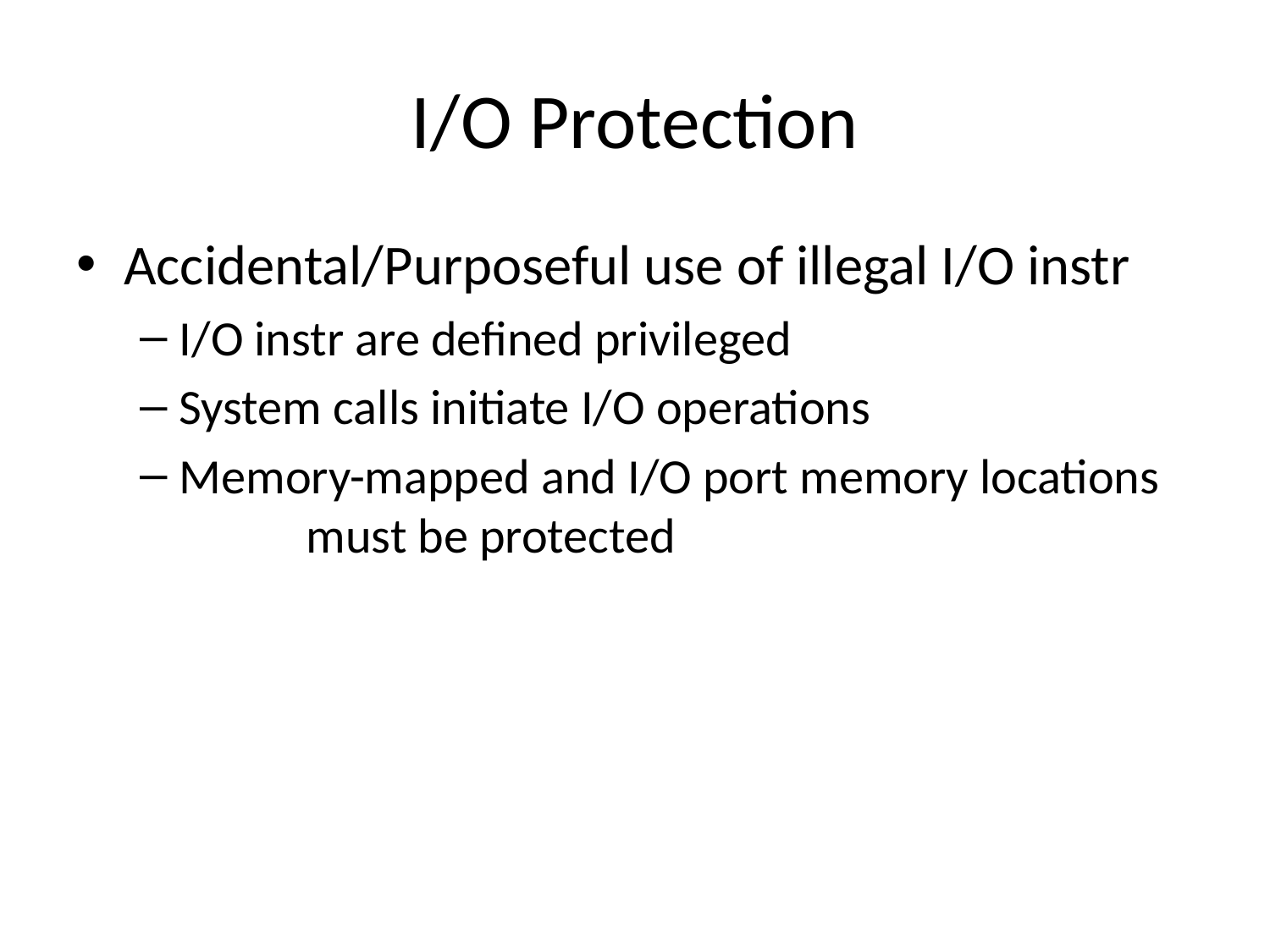

# I/O Protection
Accidental/Purposeful use of illegal I/O instr
I/O instr are defined privileged
System calls initiate I/O operations
Memory-mapped and I/O port memory locations	must be protected